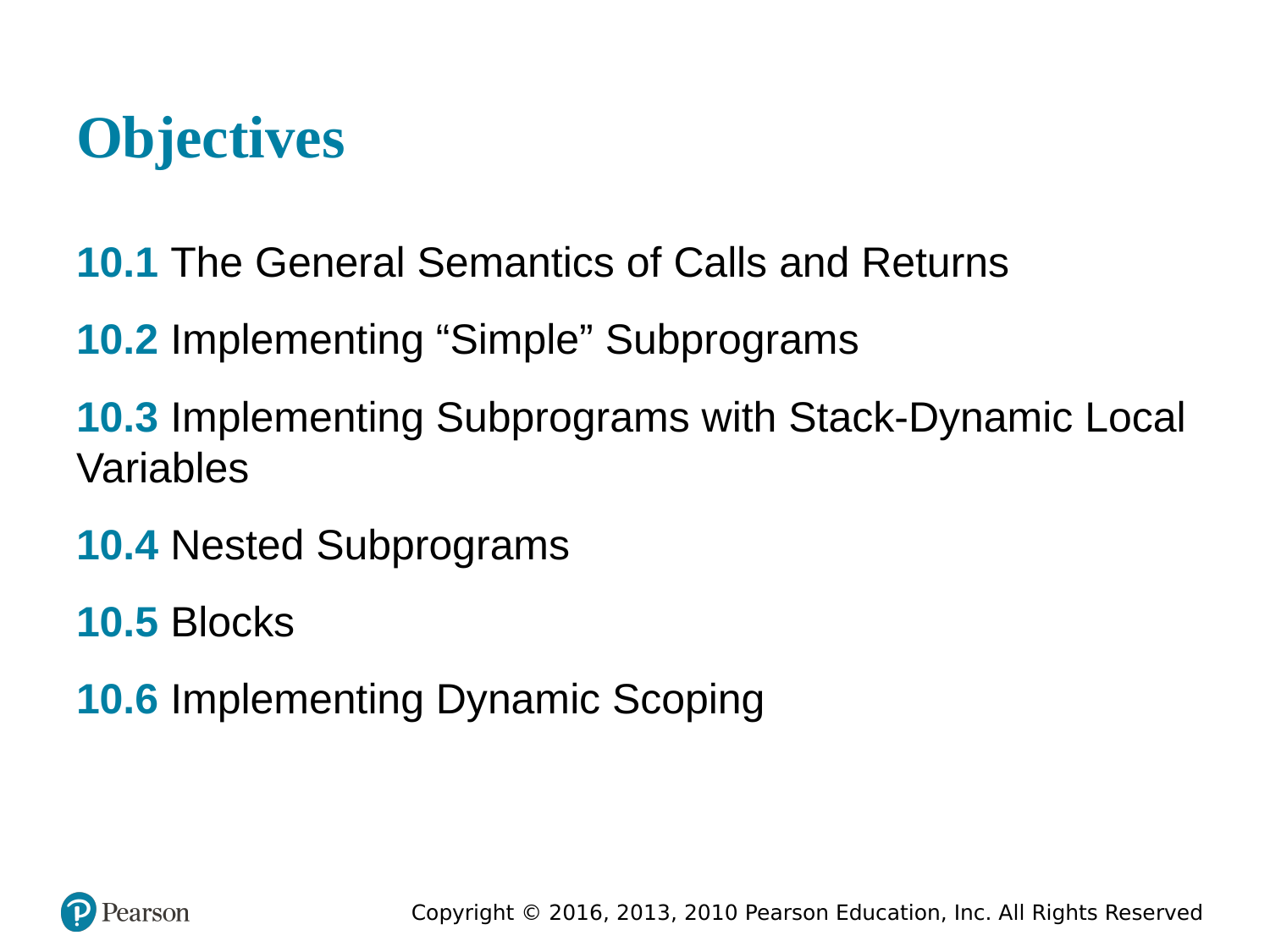

# Objectives
10.1 The General Semantics of Calls and Returns
10.2 Implementing “Simple” Subprograms
10.3 Implementing Subprograms with Stack-Dynamic Local Variables
10.4 Nested Subprograms
10.5 Blocks
10.6 Implementing Dynamic Scoping